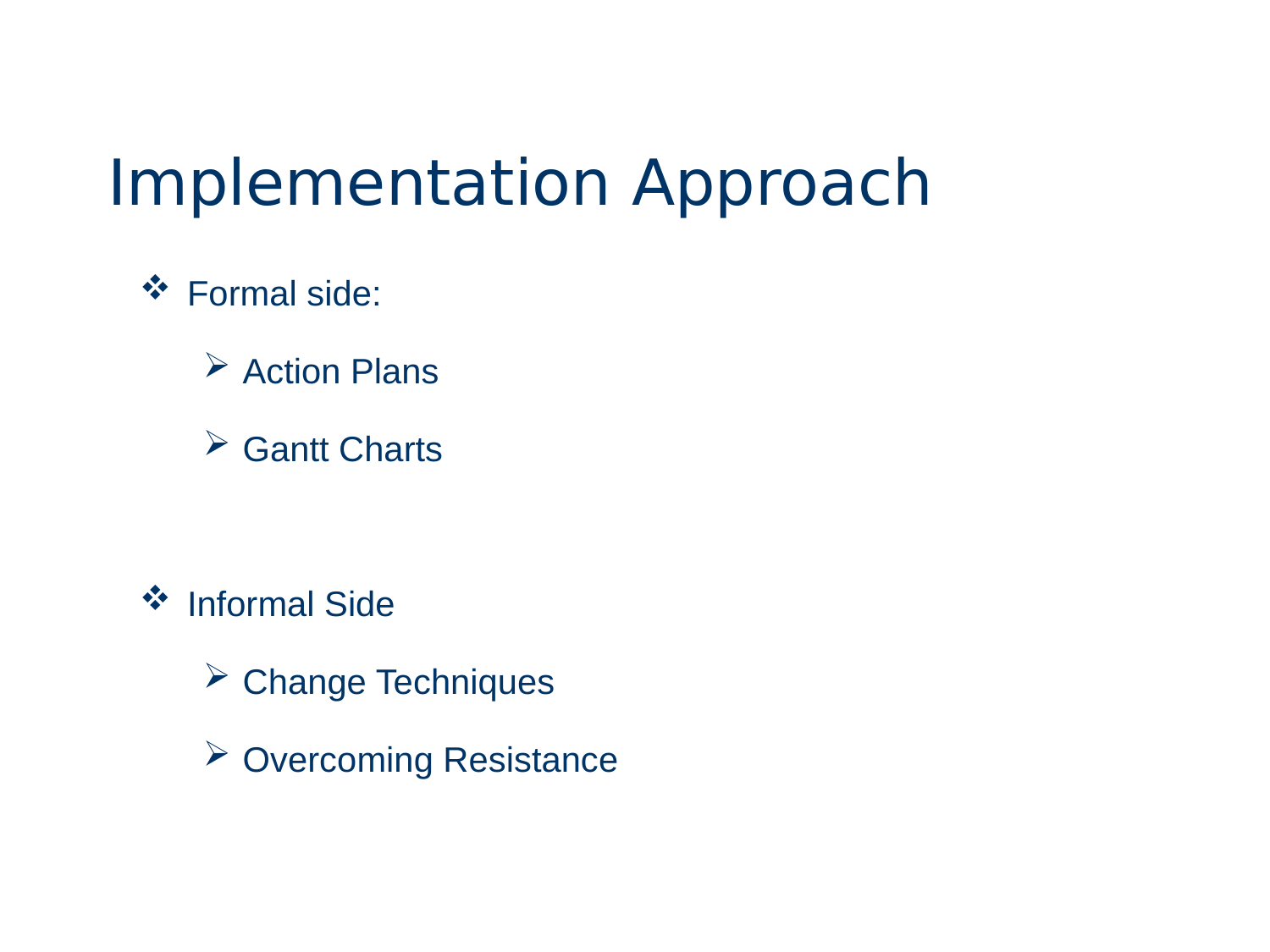

# Implementation Approach
Formal side:
Action Plans
Gantt Charts

Informal Side
Change Techniques
Overcoming Resistance